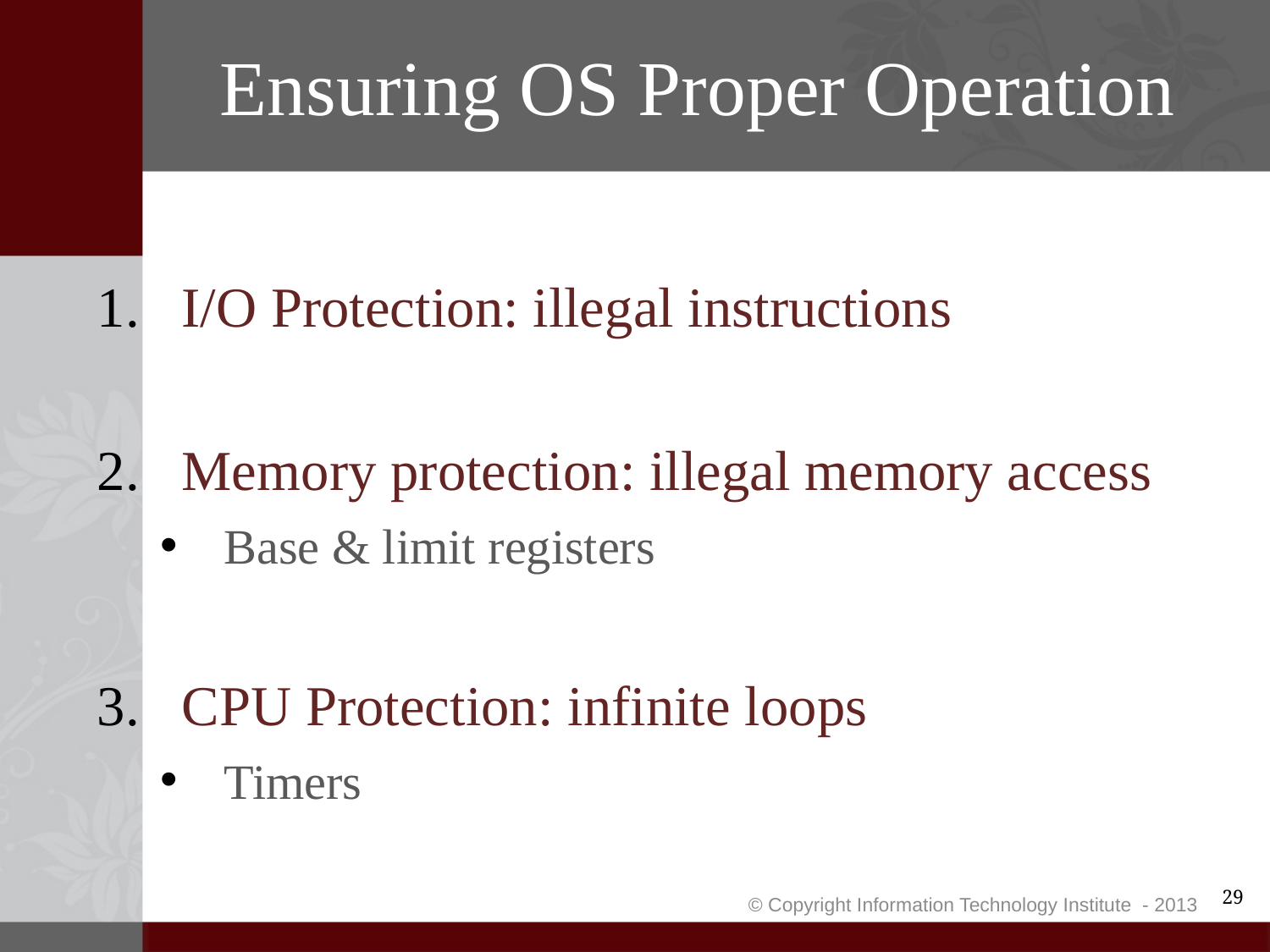

# Ensuring OS Proper Operation
I/O Protection: illegal instructions

Memory protection: illegal memory access
Base & limit registers

CPU Protection: infinite loops
Timers